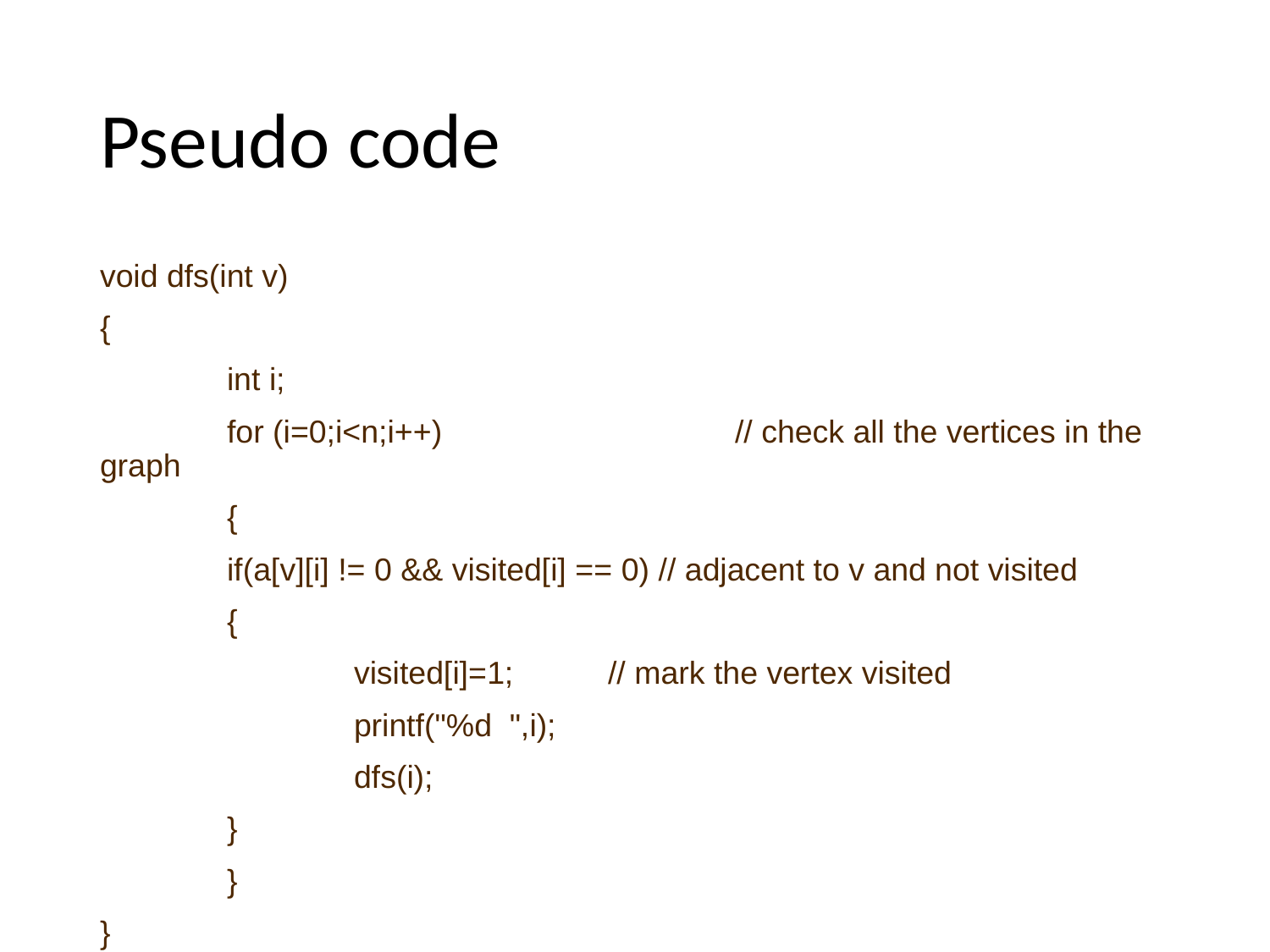

# Pseudo code
void dfs(int v)
{
   	int i;
   	for (i=0;i<n;i++)                            	// check all the vertices in the graph
   	{
           	if(a[v][i] != 0 && visited[i] == 0) // adjacent to v and not visited
          	{
                   	visited[i]=1;      	// mark the vertex visited
                   	printf("%d  ",i);
                   	dfs(i);
          	}
  	}
}